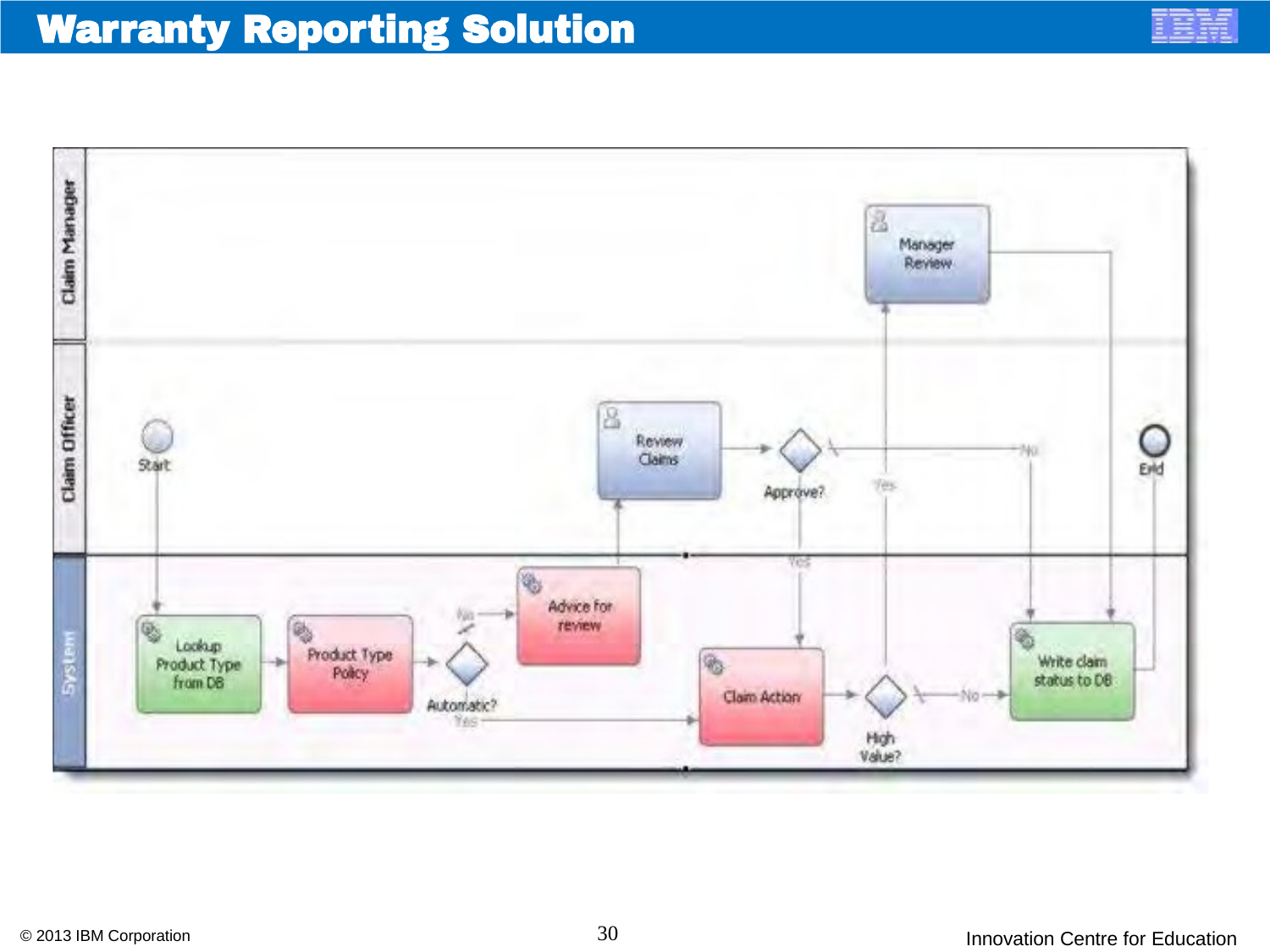

# Warranty Reporting Solution

30
© 2013 IBM Corporation
Innovation Centre for Education